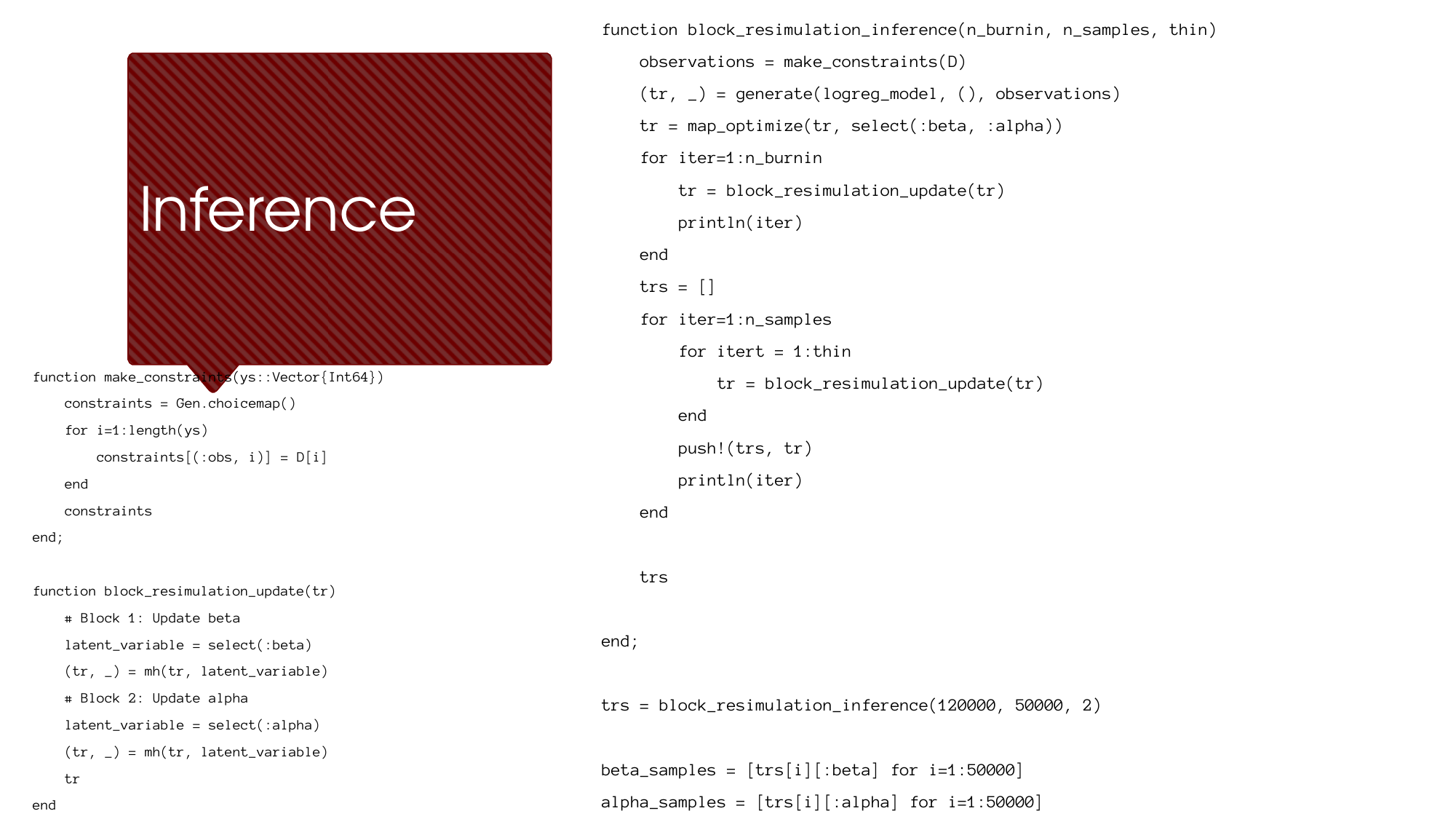

function block_resimulation_inference(n_burnin, n_samples, thin)
    observations = make_constraints(D)
    (tr, _) = generate(logreg_model, (), observations)
    tr = map_optimize(tr, select(:beta, :alpha))
    for iter=1:n_burnin
        tr = block_resimulation_update(tr)
        println(iter)
    end
    trs = []
    for iter=1:n_samples
        for itert = 1:thin
            tr = block_resimulation_update(tr)
        end
        push!(trs, tr)
        println(iter)
    end

    trs

end;

trs = block_resimulation_inference(120000, 50000, 2)

beta_samples = [trs[i][:beta] for i=1:50000]
alpha_samples = [trs[i][:alpha] for i=1:50000]
# Inference
function make_constraints(ys::Vector{Int64})
    constraints = Gen.choicemap()
    for i=1:length(ys)
        constraints[(:obs, i)] = D[i]
    end
    constraints
end;

function block_resimulation_update(tr)
    # Block 1: Update beta
    latent_variable = select(:beta)
    (tr, _) = mh(tr, latent_variable)
    # Block 2: Update alpha
    latent_variable = select(:alpha)
    (tr, _) = mh(tr, latent_variable)
    tr
end